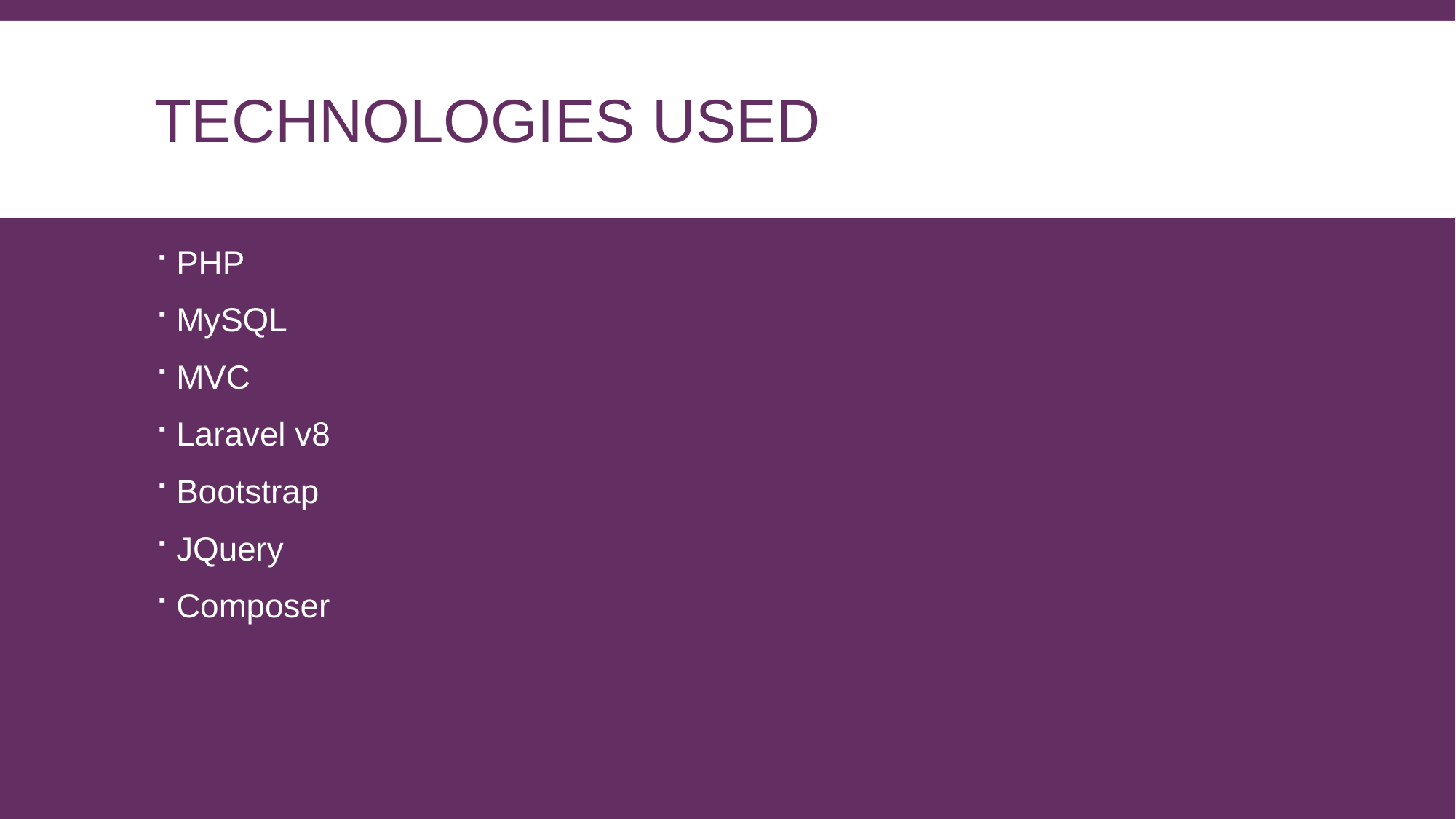

# Technologies used
PHP
MySQL
MVC
Laravel v8
Bootstrap
JQuery
Composer